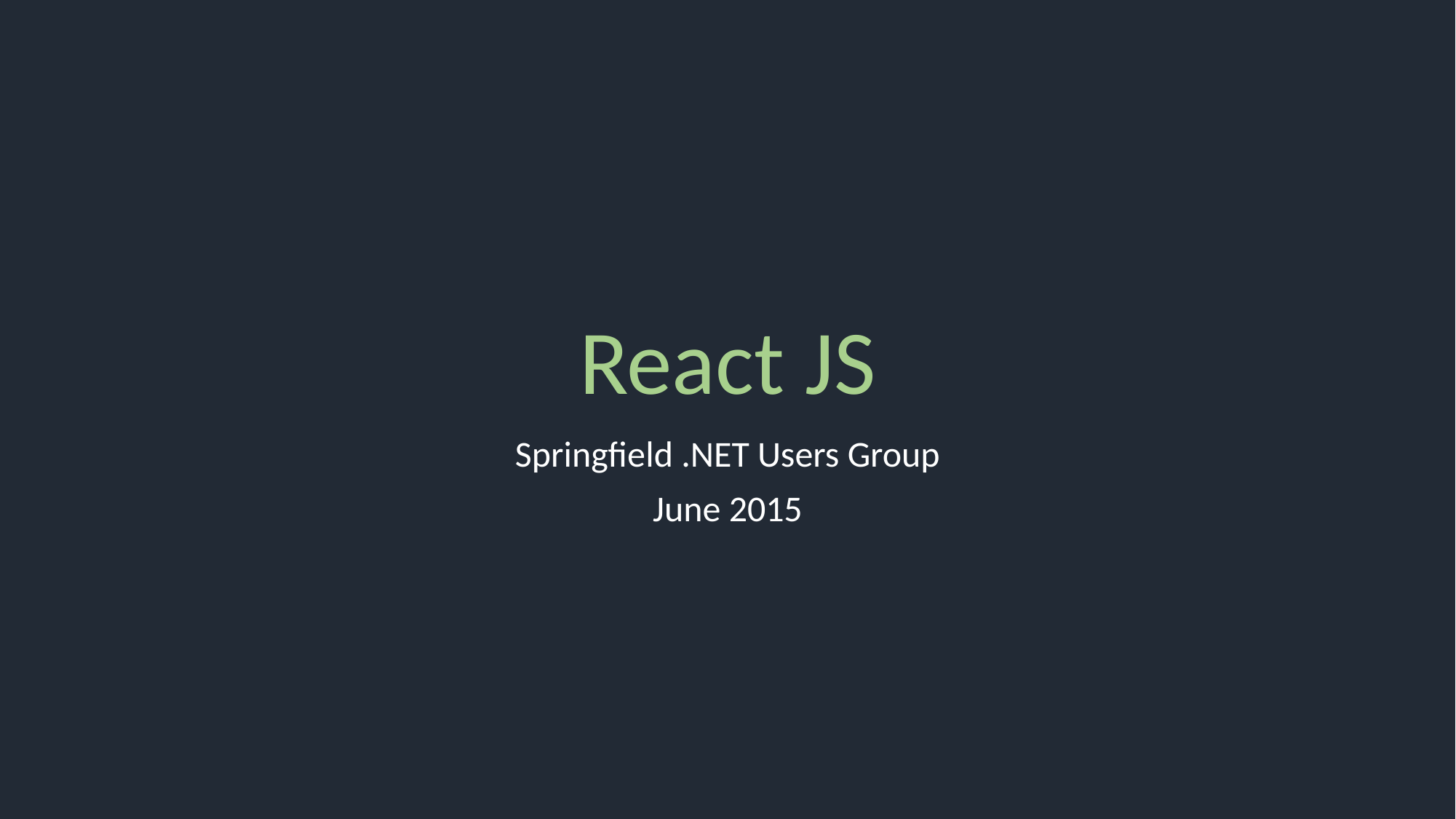

# React JS
Springfield .NET Users Group
June 2015